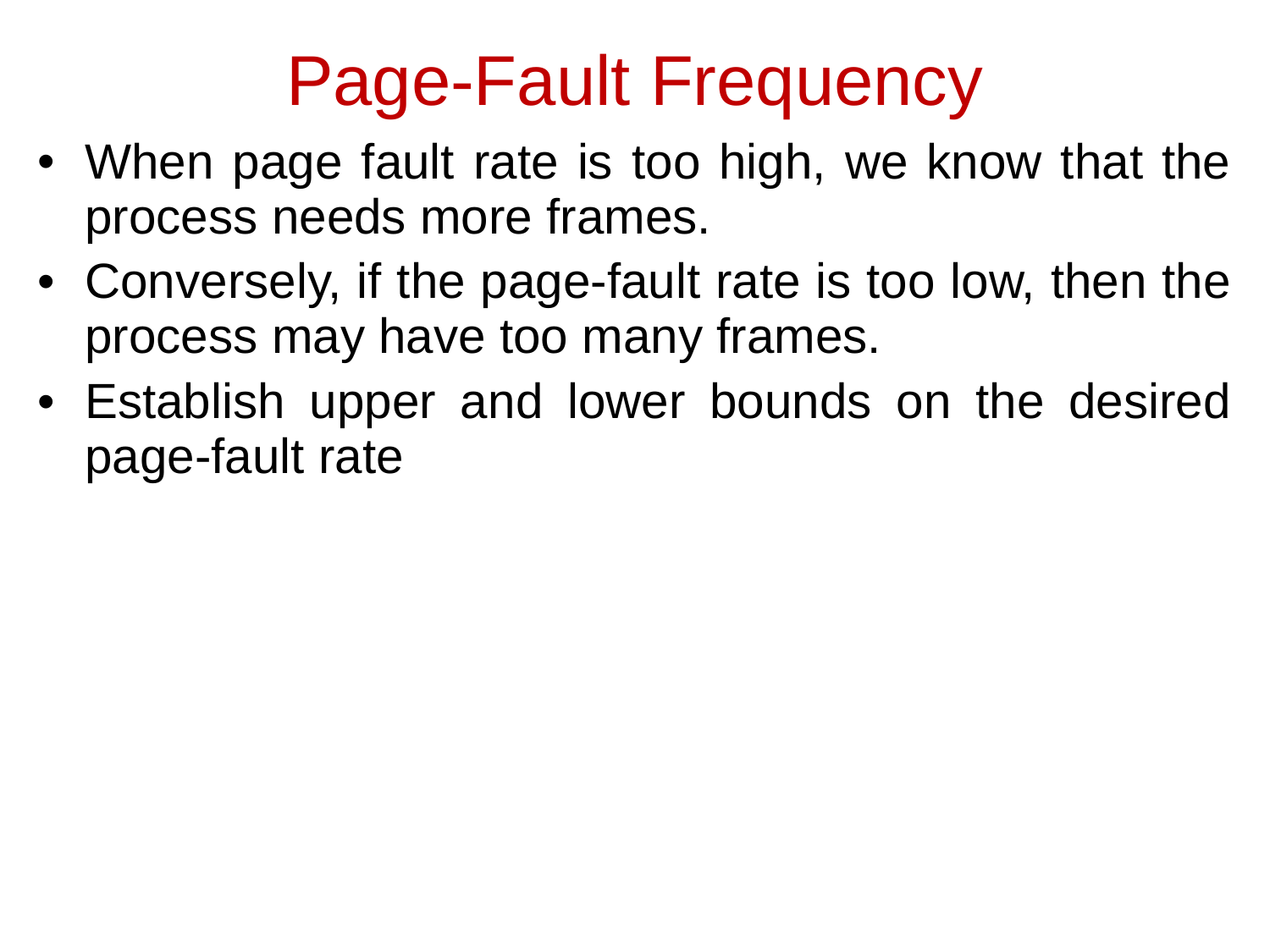

Page-Fault Frequency
When page fault rate is too high, we know that the process needs more frames.
Conversely, if the page-fault rate is too low, then the process may have too many frames.
Establish upper and lower bounds on the desired page-fault rate